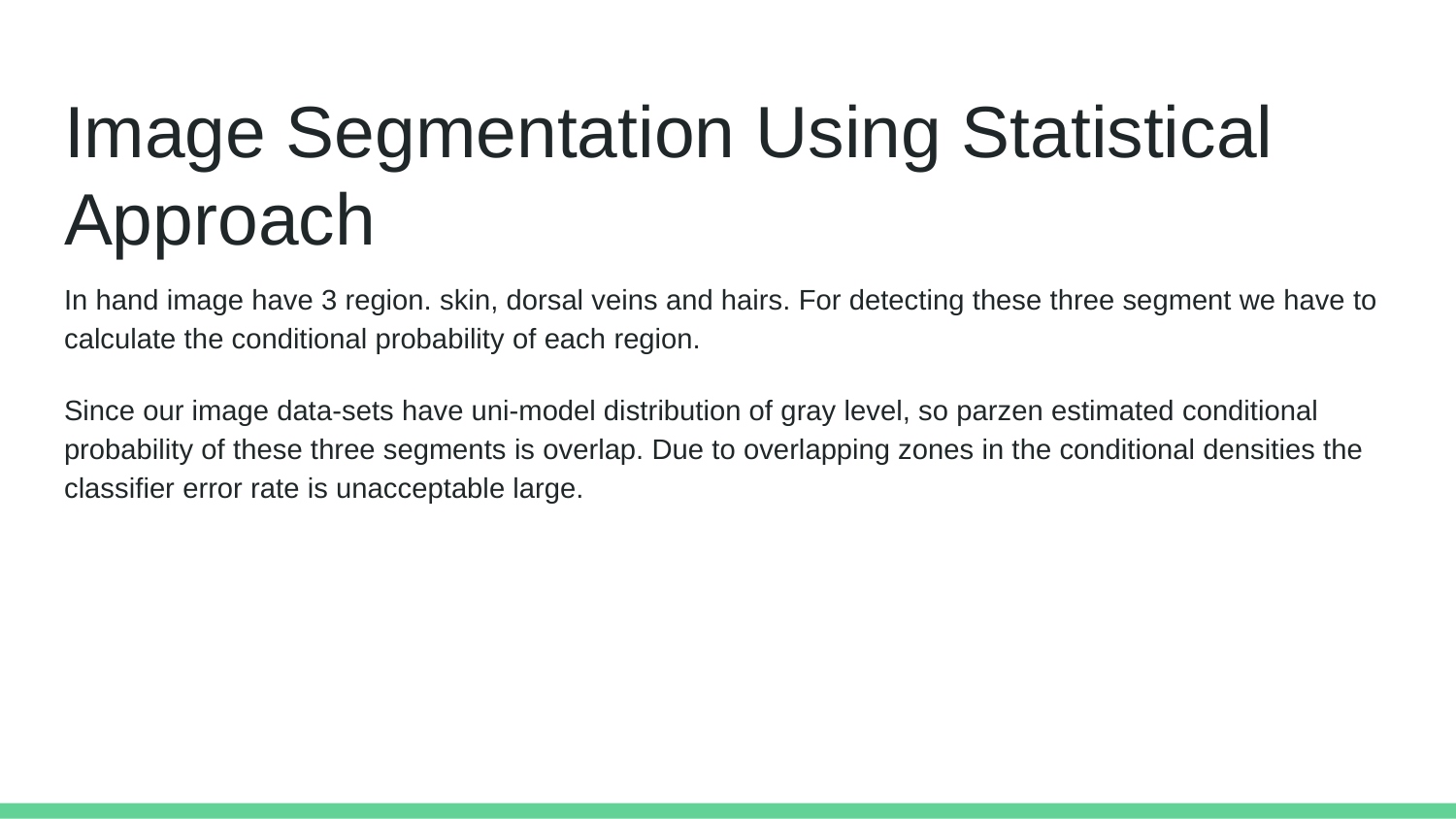

# Image Segmentation Using Statistical Approach
In hand image have 3 region. skin, dorsal veins and hairs. For detecting these three segment we have to calculate the conditional probability of each region.
Since our image data-sets have uni-model distribution of gray level, so parzen estimated conditional probability of these three segments is overlap. Due to overlapping zones in the conditional densities the classifier error rate is unacceptable large.